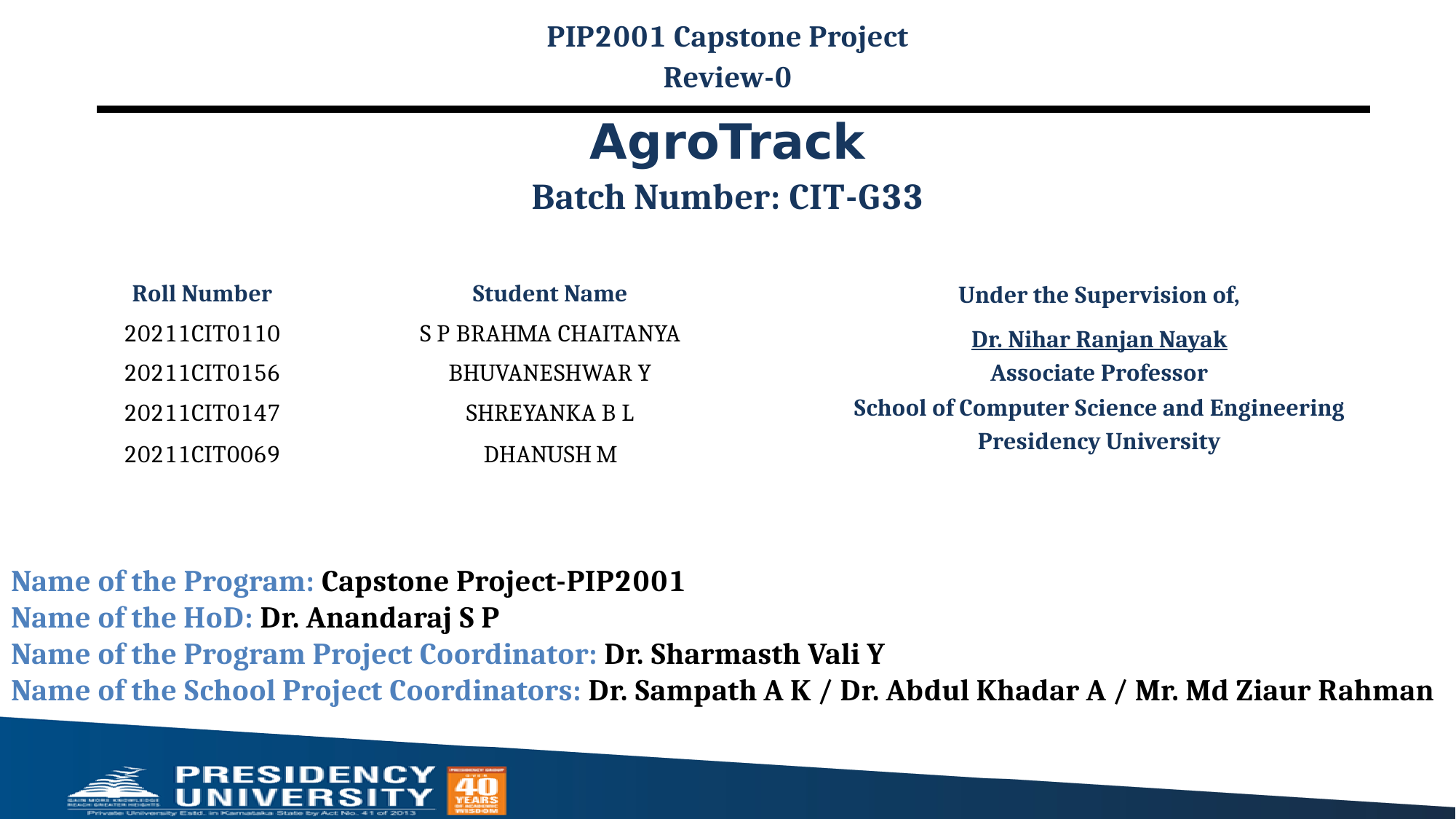

PIP2001 Capstone Project
Review-0
# AgroTrack
Batch Number: CIT-G33

Under the Supervision of,

Dr. Nihar Ranjan Nayak
Associate Professor
School of Computer Science and Engineering
Presidency University
| Roll Number | Student Name |
| --- | --- |
| 20211CIT0110 | S P BRAHMA CHAITANYA |
| 20211CIT0156 | BHUVANESHWAR Y |
| 20211CIT0147 | SHREYANKA B L |
| 20211CIT0069 | DHANUSH M |
Name of the Program: Capstone Project-PIP2001
Name of the HoD: Dr. Anandaraj S P
Name of the Program Project Coordinator: Dr. Sharmasth Vali Y
Name of the School Project Coordinators: Dr. Sampath A K / Dr. Abdul Khadar A / Mr. Md Ziaur Rahman